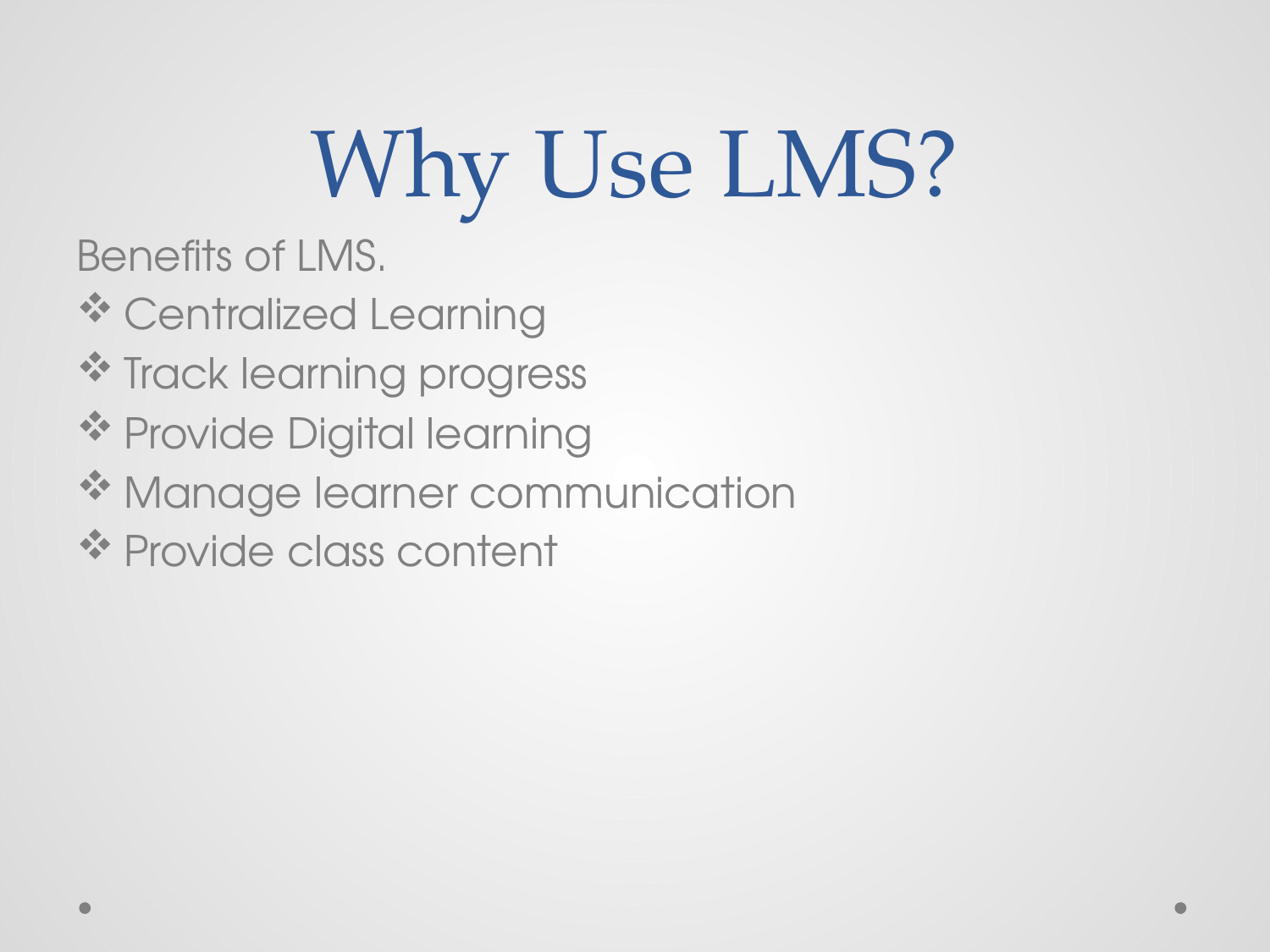

# Why Use LMS?
Benefits of LMS.
Centralized Learning
Track learning progress
Provide Digital learning
Manage learner communication
Provide class content